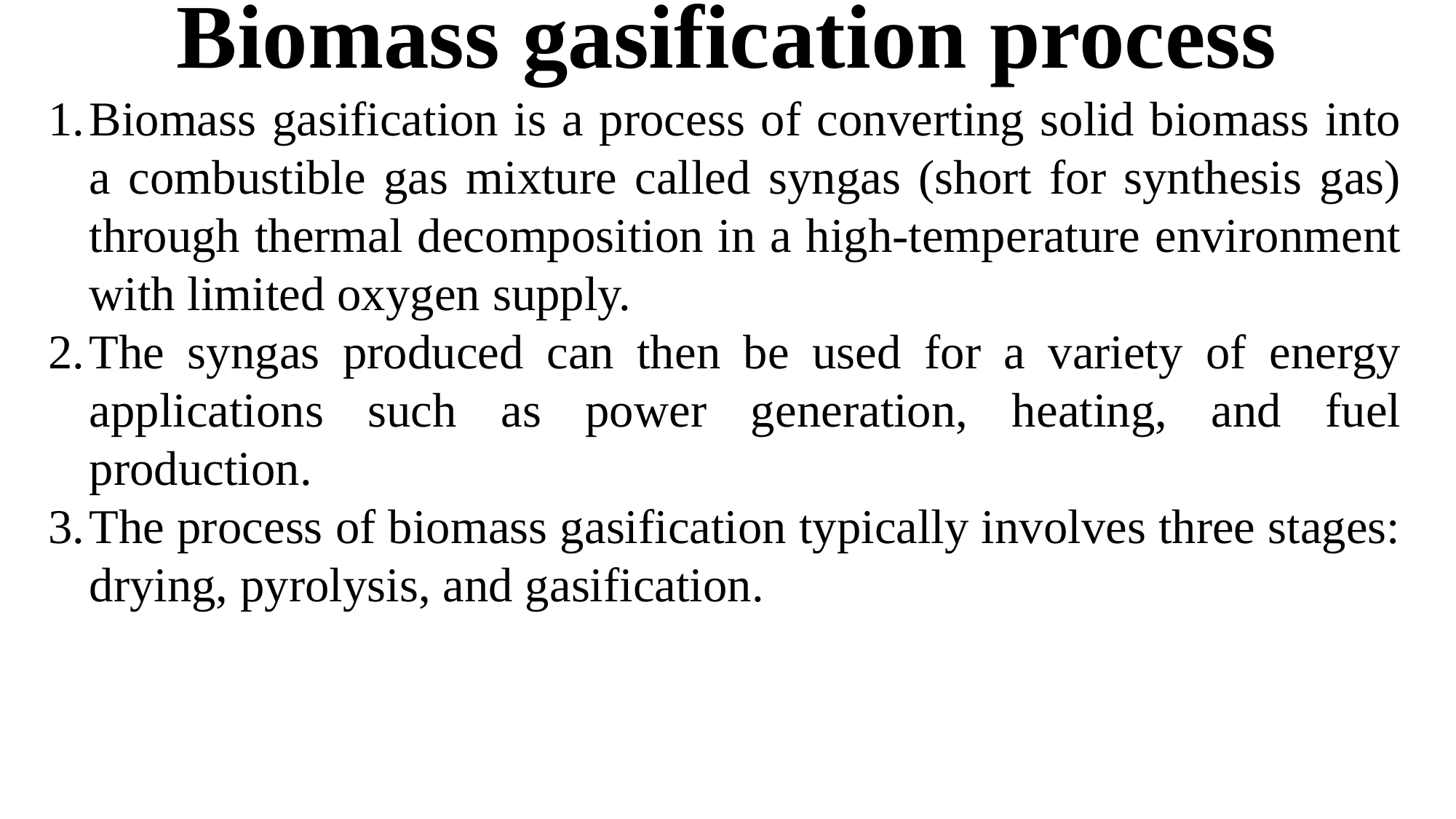

# Biomass gasification process
Biomass gasification is a process of converting solid biomass into a combustible gas mixture called syngas (short for synthesis gas) through thermal decomposition in a high-temperature environment with limited oxygen supply.
The syngas produced can then be used for a variety of energy applications such as power generation, heating, and fuel production.
The process of biomass gasification typically involves three stages: drying, pyrolysis, and gasification.